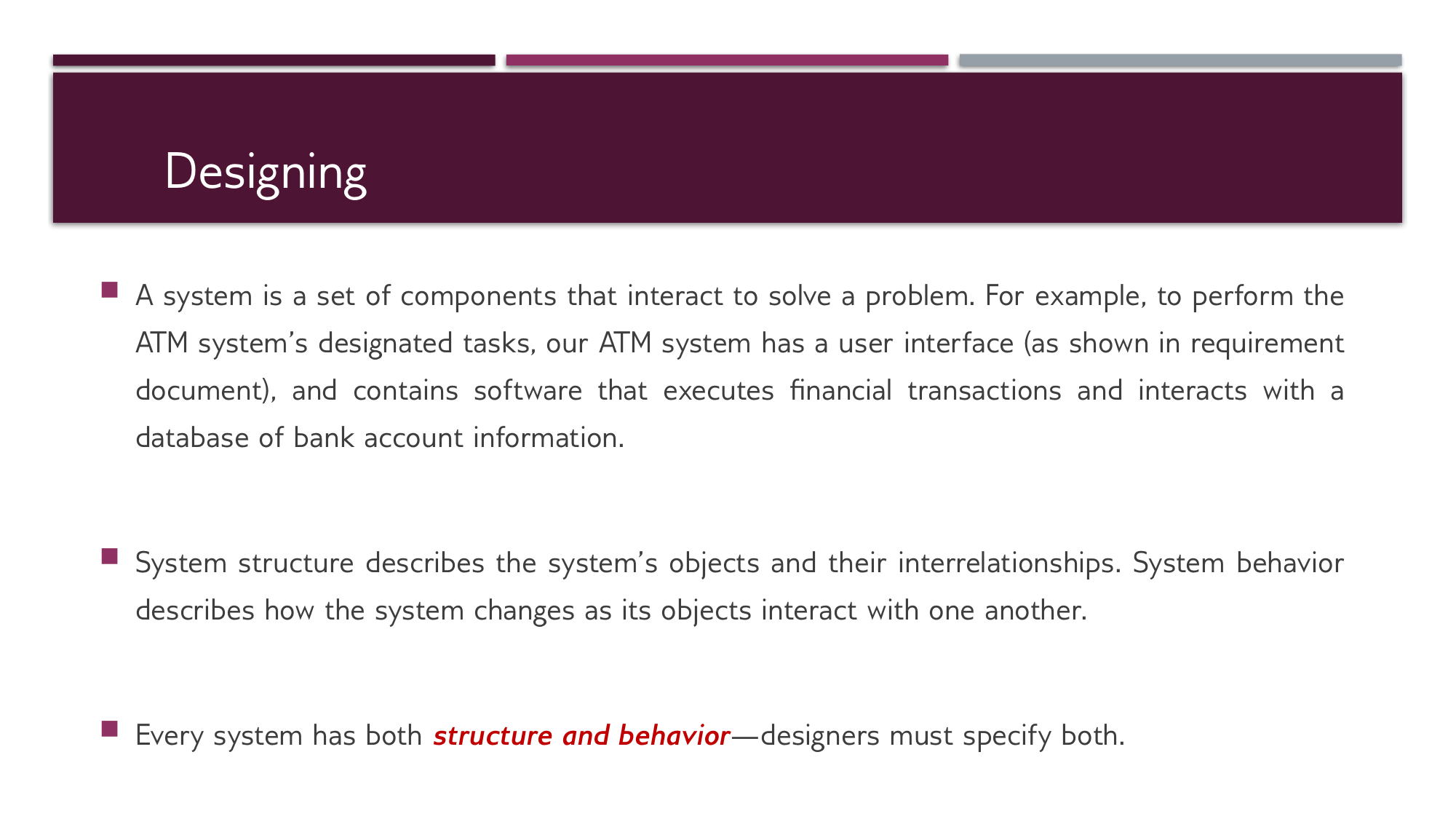

Designing
A system is a set of components that interact to solve a problem. For example, to perform the ATM system’s designated tasks, our ATM system has a user interface (as shown in requirement document), and contains software that executes financial transactions and interacts with a database of bank account information.

System structure describes the system’s objects and their interrelationships. System behavior describes how the system changes as its objects interact with one another.

Every system has both structure and behavior—designers must specify both.